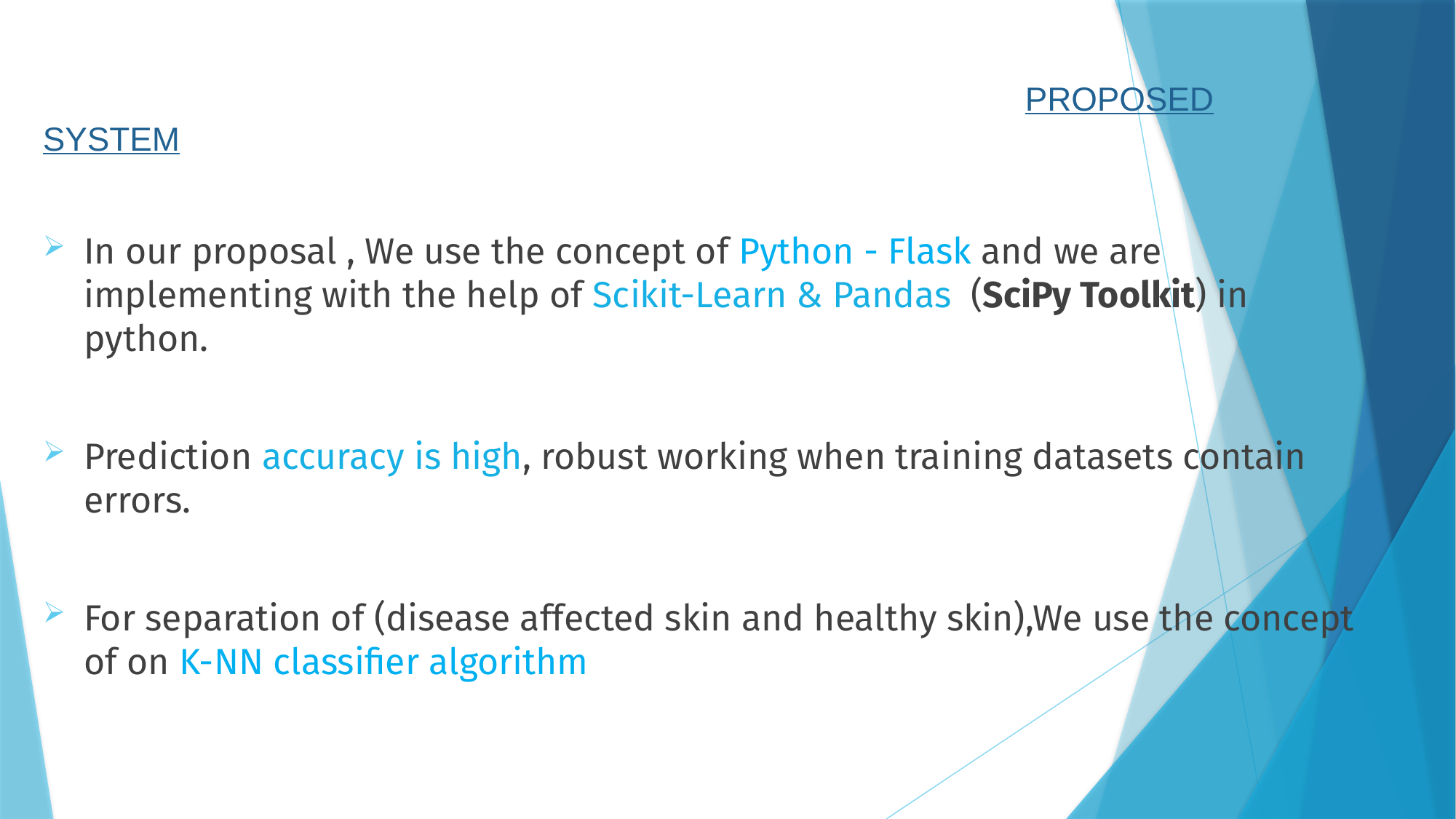

PROPOSED SYSTEM

In our proposal , We use the concept of Python - Flask and we are implementing with the help of Scikit-Learn & Pandas  (SciPy Toolkit) in python.

Prediction accuracy is high, robust working when training datasets contain errors.

For separation of (disease affected skin and healthy skin),We use the concept of on K-NN classifier algorithm